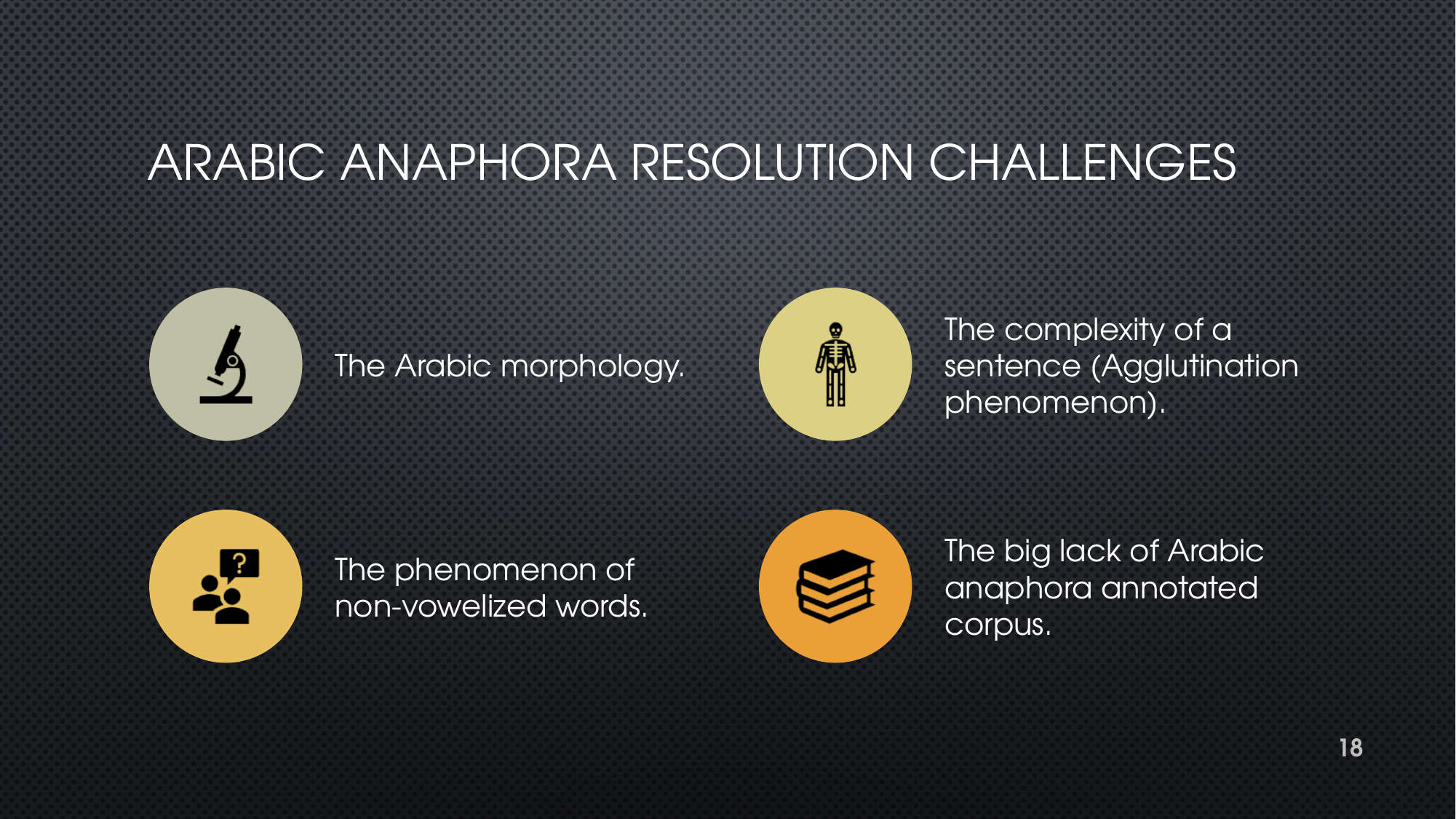

# Arabic anaphora resolution challenges
The Arabic morphology.
The complexity of a sentence (Agglutination phenomenon).
The phenomenon of non-vowelized words.
The big lack of Arabic anaphora annotated corpus.
18